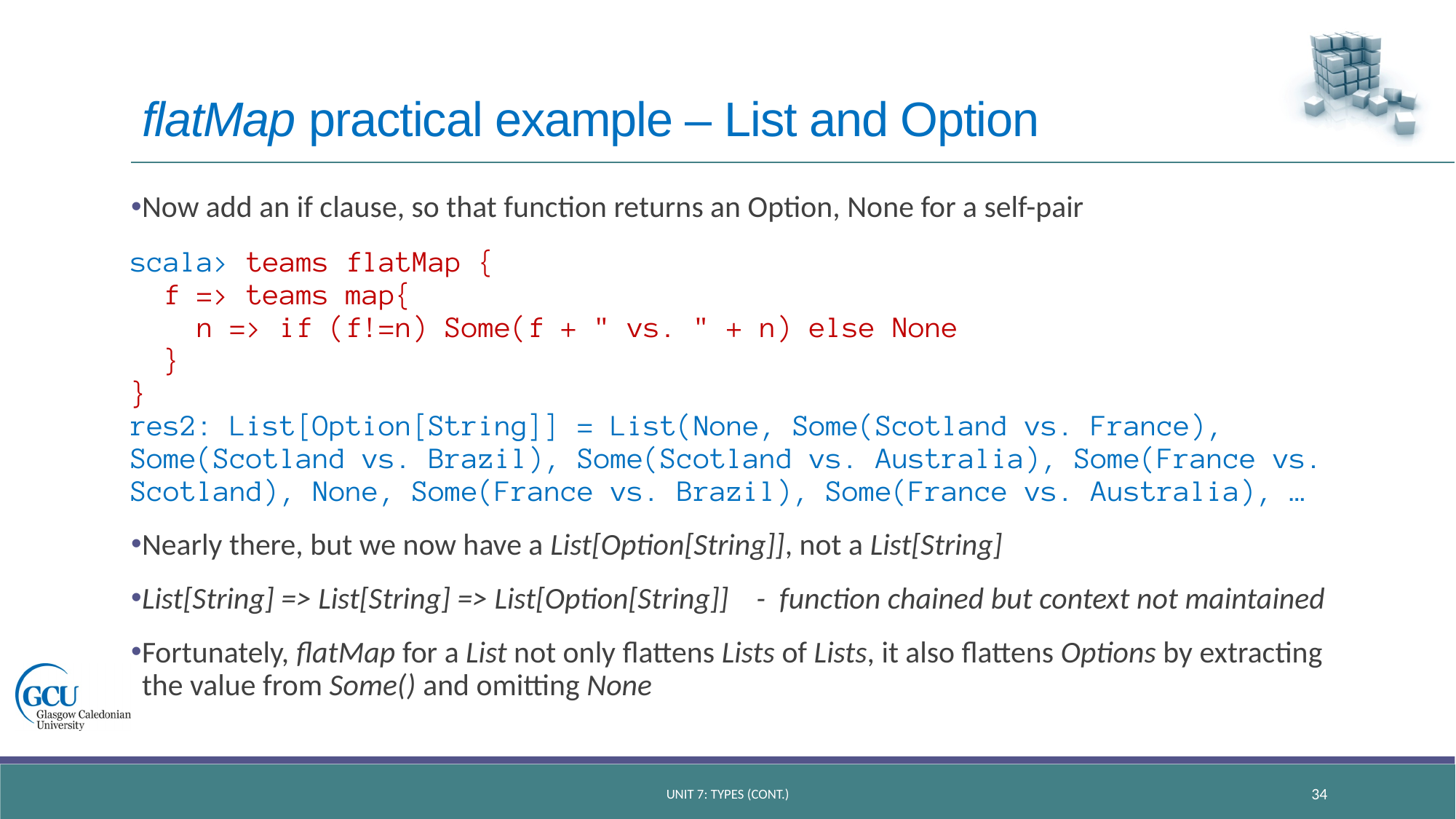

# flatMap practical example – List and Option
Now add an if clause, so that function returns an Option, None for a self-pair
scala> teams flatMap {
  f => teams map{
    n => if (f!=n) Some(f + " vs. " + n) else None
  }
}
res2: List[Option[String]] = List(None, Some(Scotland vs. France), Some(Scotland vs. Brazil), Some(Scotland vs. Australia), Some(France vs. Scotland), None, Some(France vs. Brazil), Some(France vs. Australia), …
Nearly there, but we now have a List[Option[String]], not a List[String]
List[String] => List[String] => List[Option[String]]    -  function chained but context not maintained
Fortunately, flatMap for a List not only flattens Lists of Lists, it also flattens Options by extracting the value from Some() and omitting None
unit 7: types (CONT.)
34